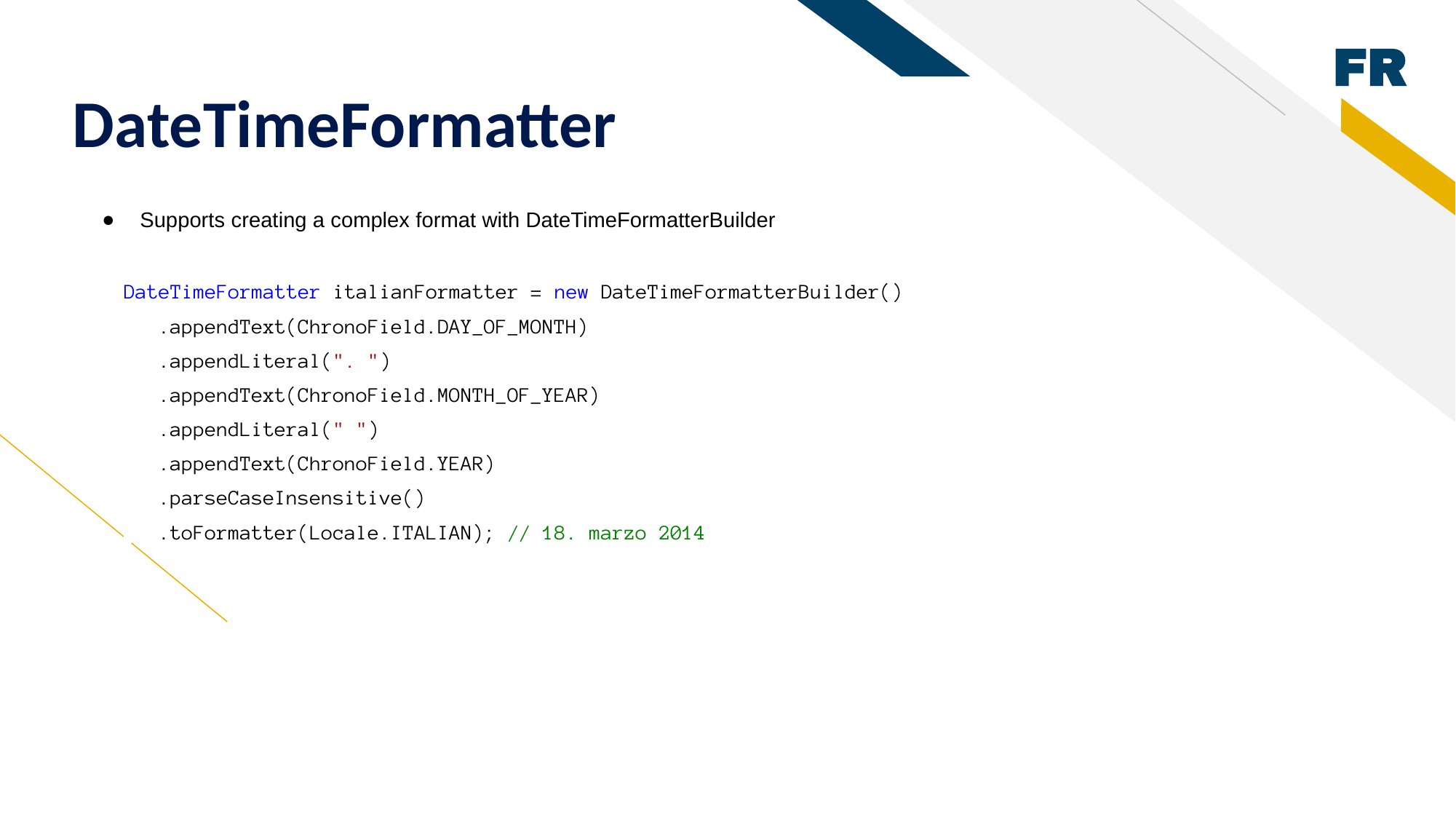

# DateTimeFormatter
Supports creating a complex format with DateTimeFormatterBuilder
DateTimeFormatter italianFormatter = new DateTimeFormatterBuilder()
   .appendText(ChronoField.DAY_OF_MONTH)
   .appendLiteral(". ")
   .appendText(ChronoField.MONTH_OF_YEAR)
   .appendLiteral(" ")
   .appendText(ChronoField.YEAR)
   .parseCaseInsensitive()
   .toFormatter(Locale.ITALIAN); // 18. marzo 2014